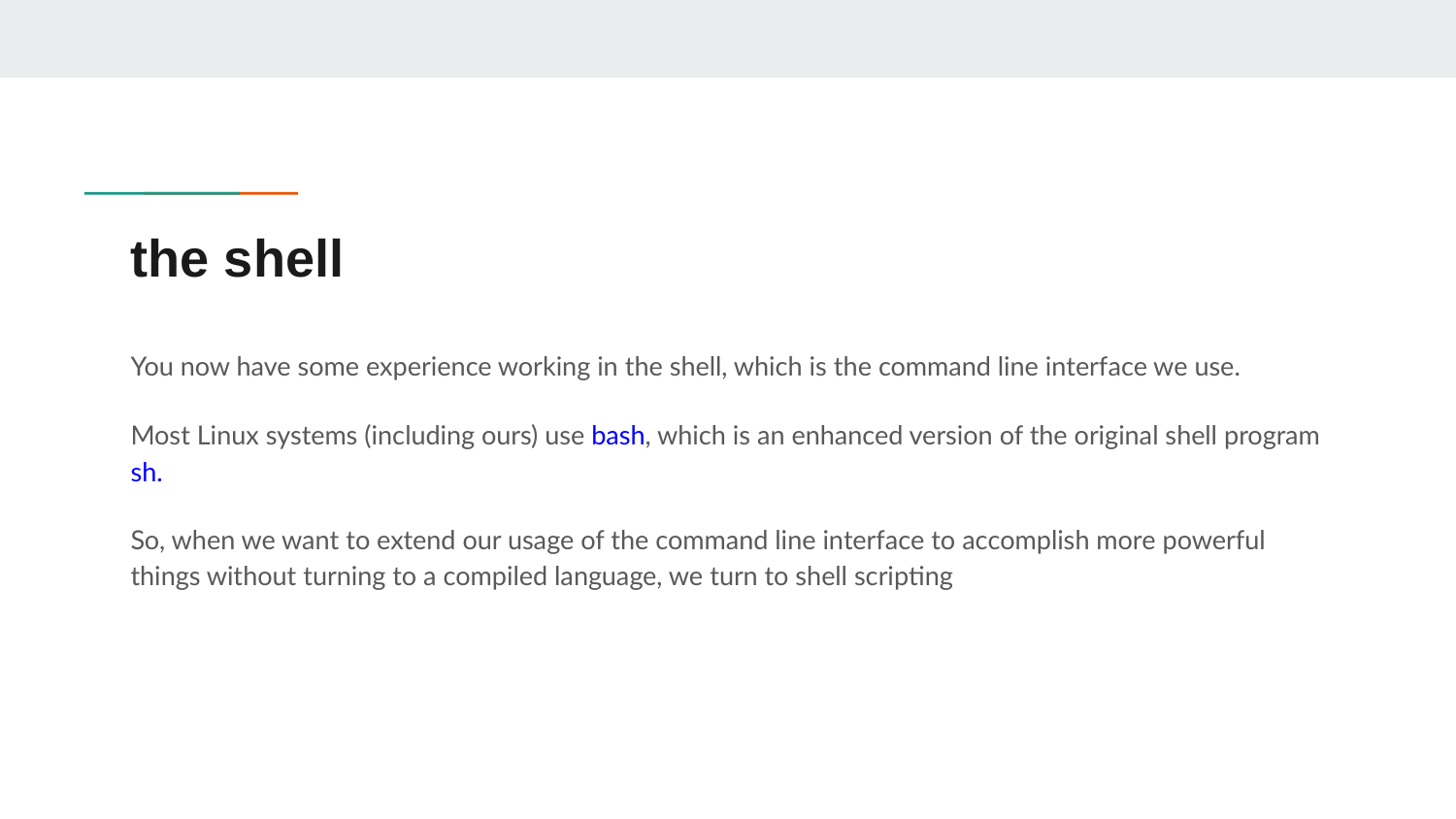

# the shell
You now have some experience working in the shell, which is the command line interface we use.
Most Linux systems (including ours) use bash, which is an enhanced version of the original shell program sh.
So, when we want to extend our usage of the command line interface to accomplish more powerful things without turning to a compiled language, we turn to shell scripting